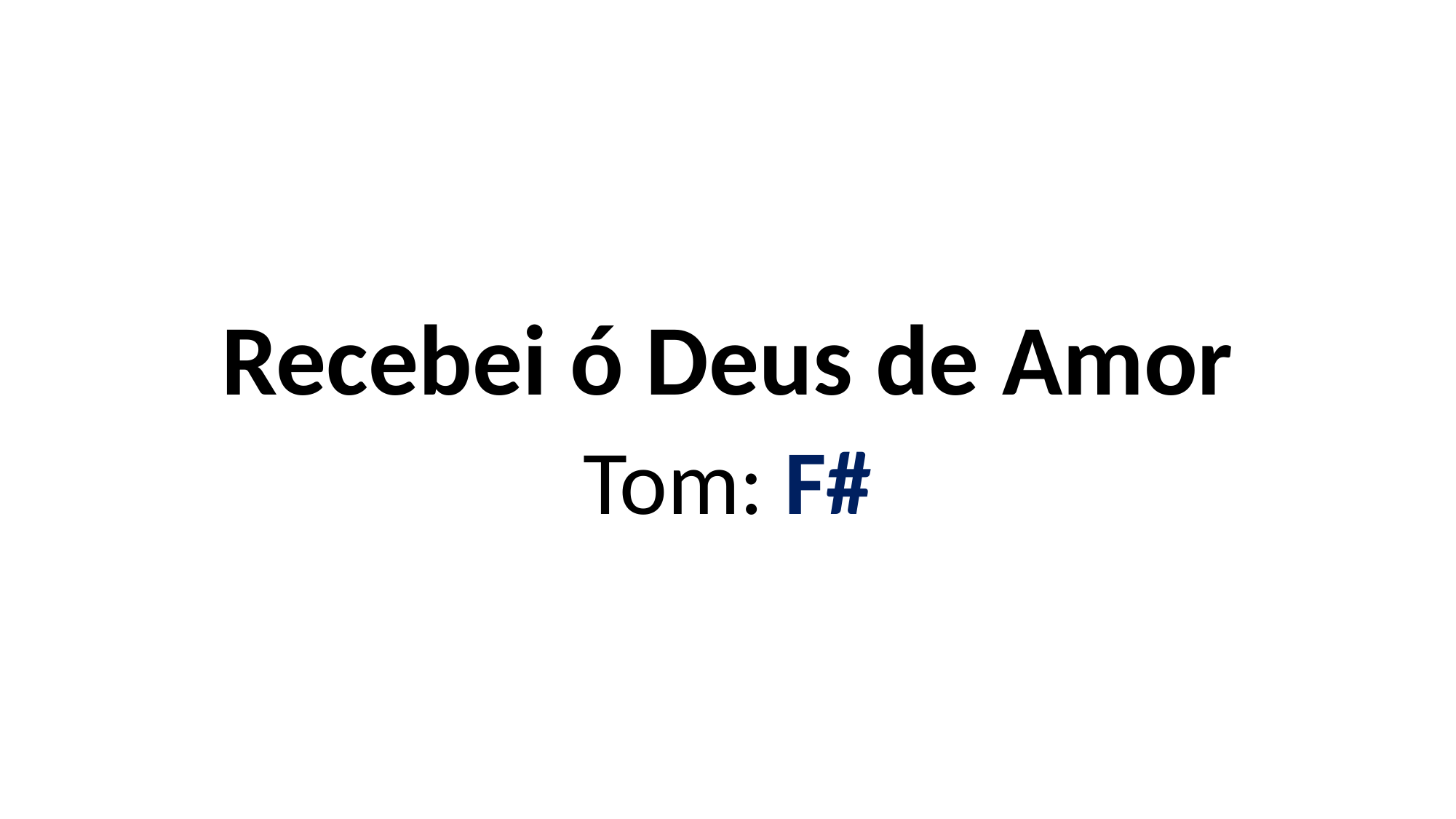

# Recebei ó Deus de Amor Tom: F#